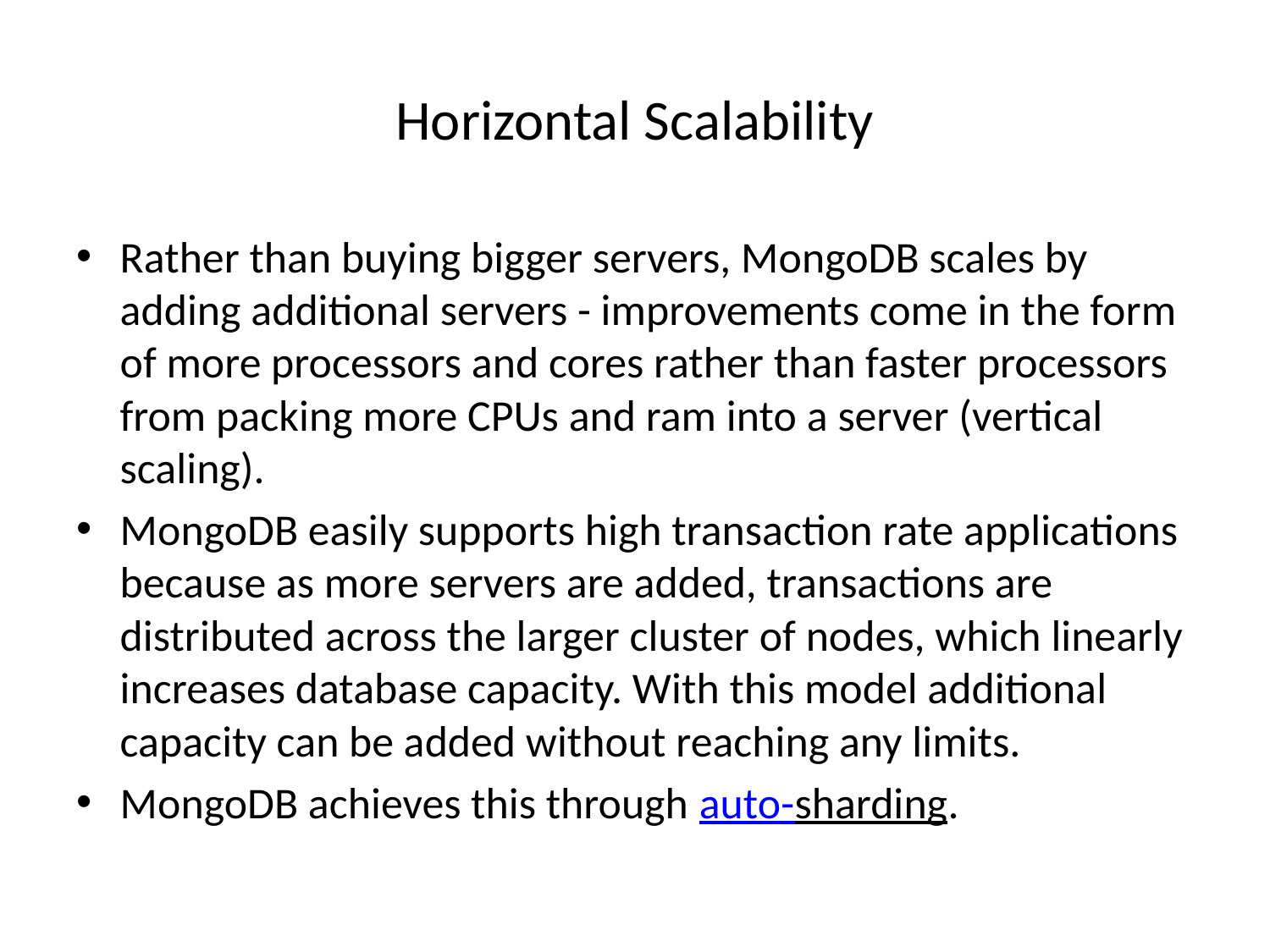

# Horizontal Scalability
Rather than buying bigger servers, MongoDB scales by adding additional servers - improvements come in the form of more processors and cores rather than faster processors from packing more CPUs and ram into a server (vertical scaling).
MongoDB easily supports high transaction rate applications because as more servers are added, transactions are distributed across the larger cluster of nodes, which linearly increases database capacity. With this model additional capacity can be added without reaching any limits.
MongoDB achieves this through auto-sharding.